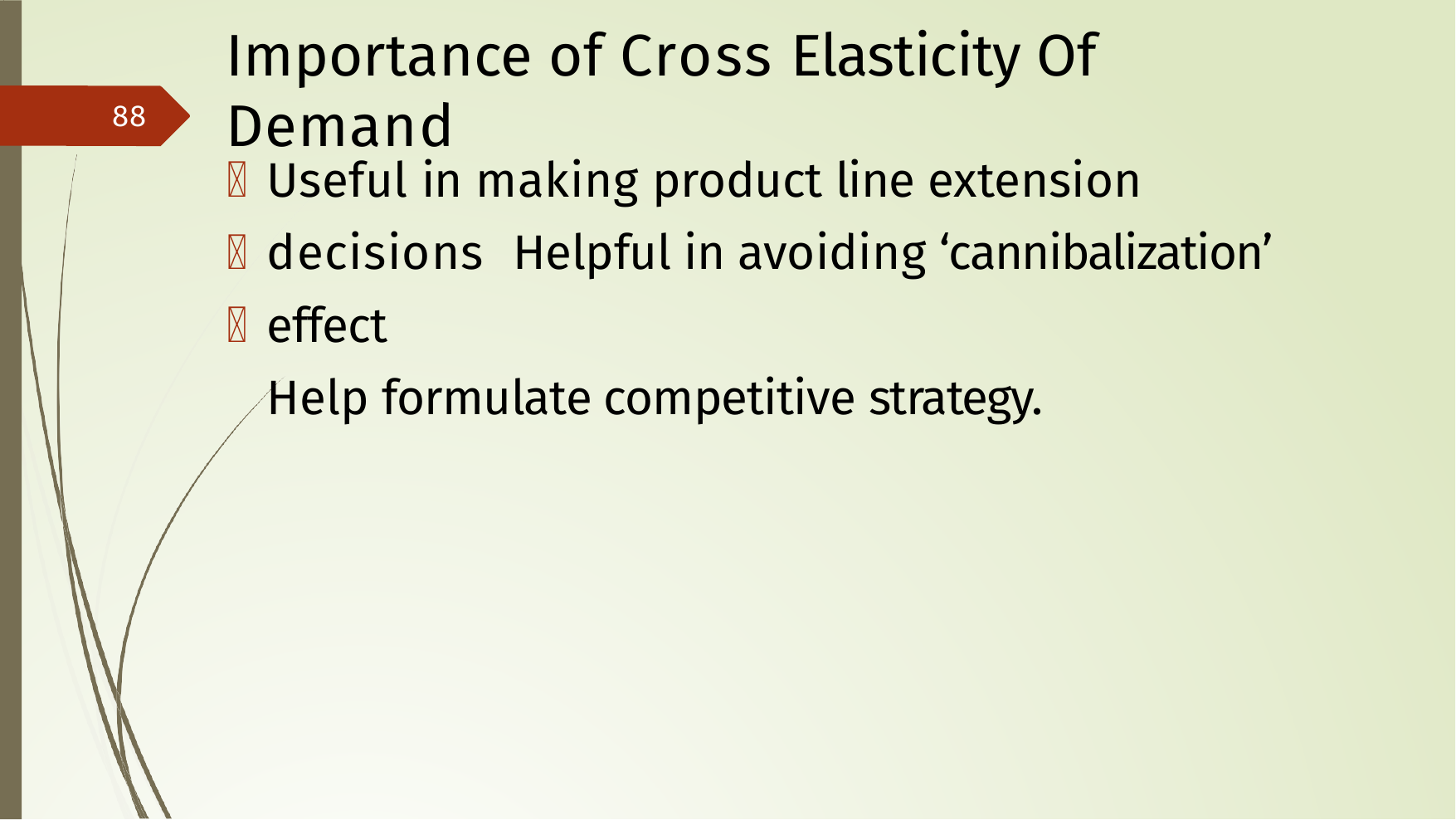

# Importance of Cross Elasticity Of Demand
88
Useful in making product line extension decisions  Helpful in avoiding ‘cannibalization’ effect
Help formulate competitive strategy.